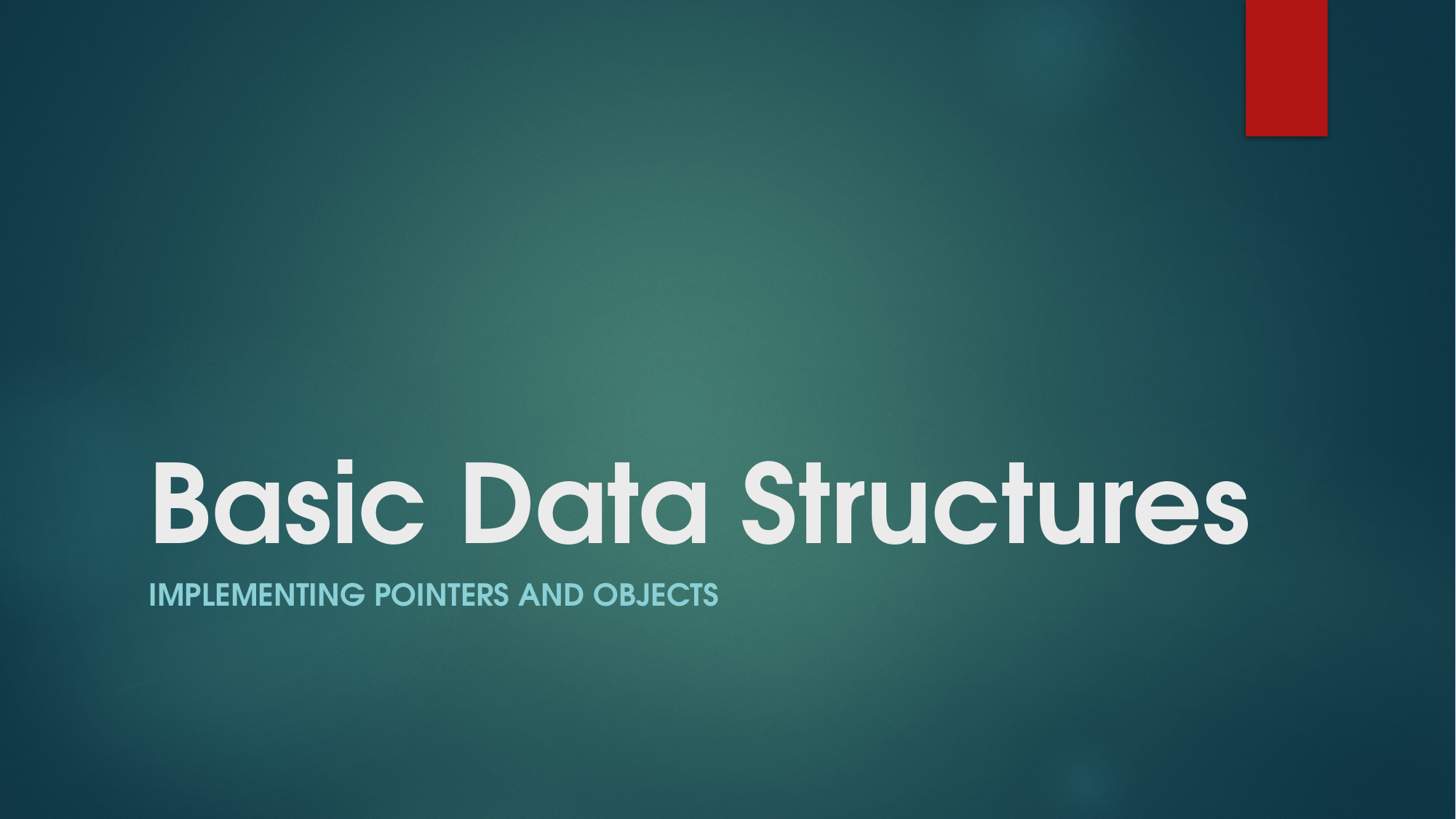

# Basic Data Structures
Implementing pointers and objects